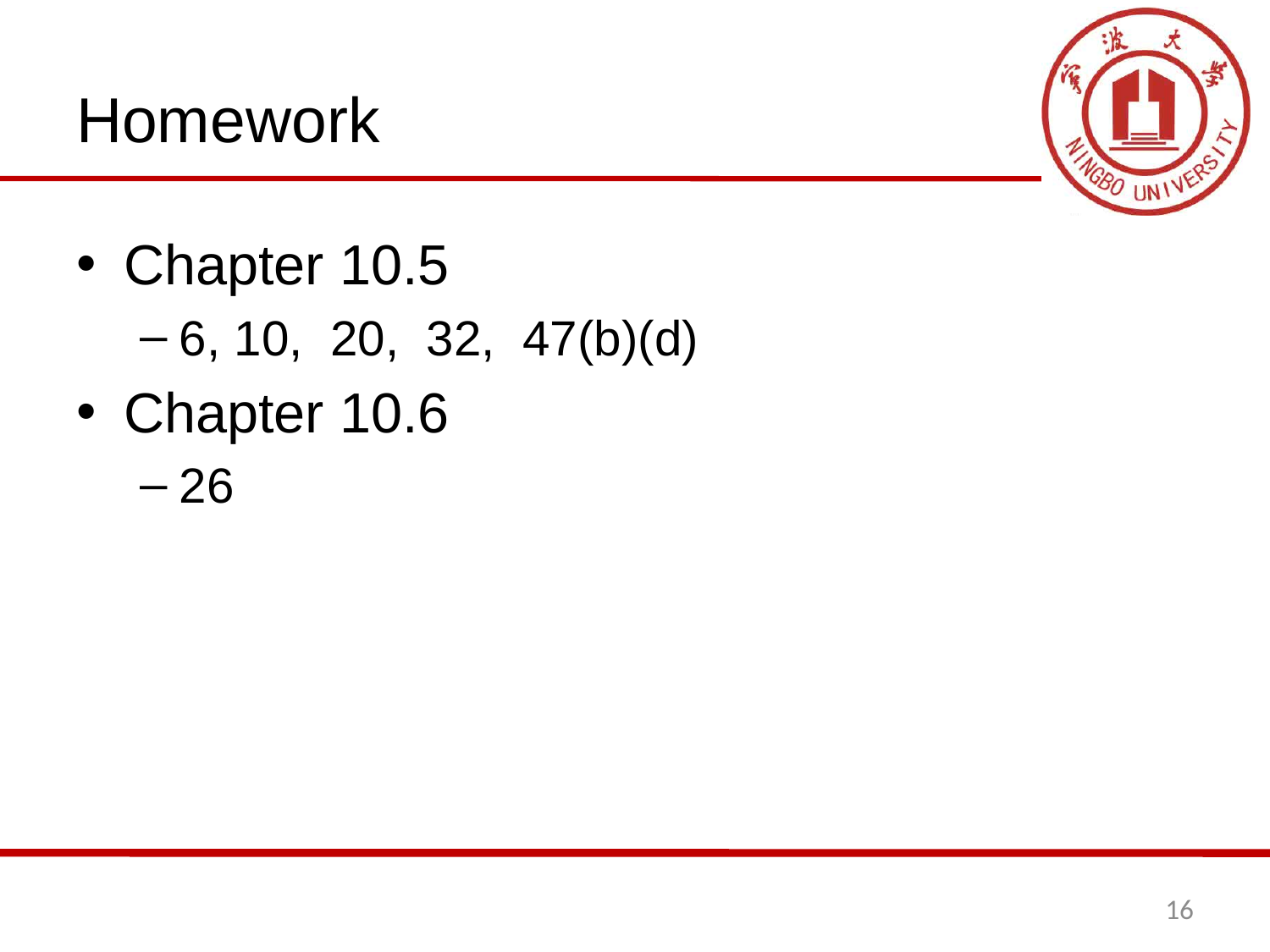

# Homework
Chapter 10.5
6, 10,  20,  32,  47(b)(d)
Chapter 10.6
26
16